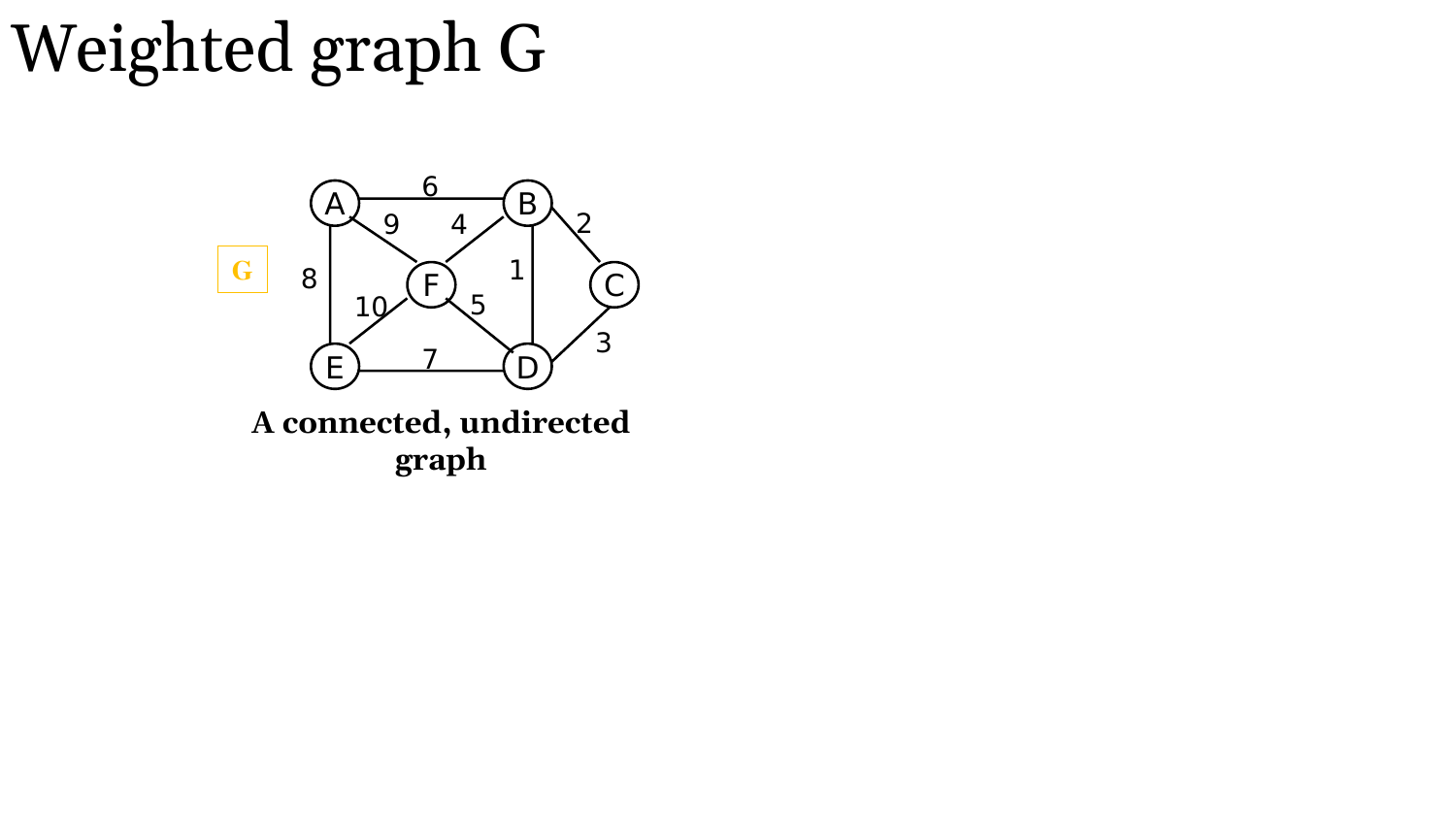

Weighted graph G
6
A
B

2
9
4

1
8
F
C
5
10

3
7
E
D

A connected, undirected graph
G